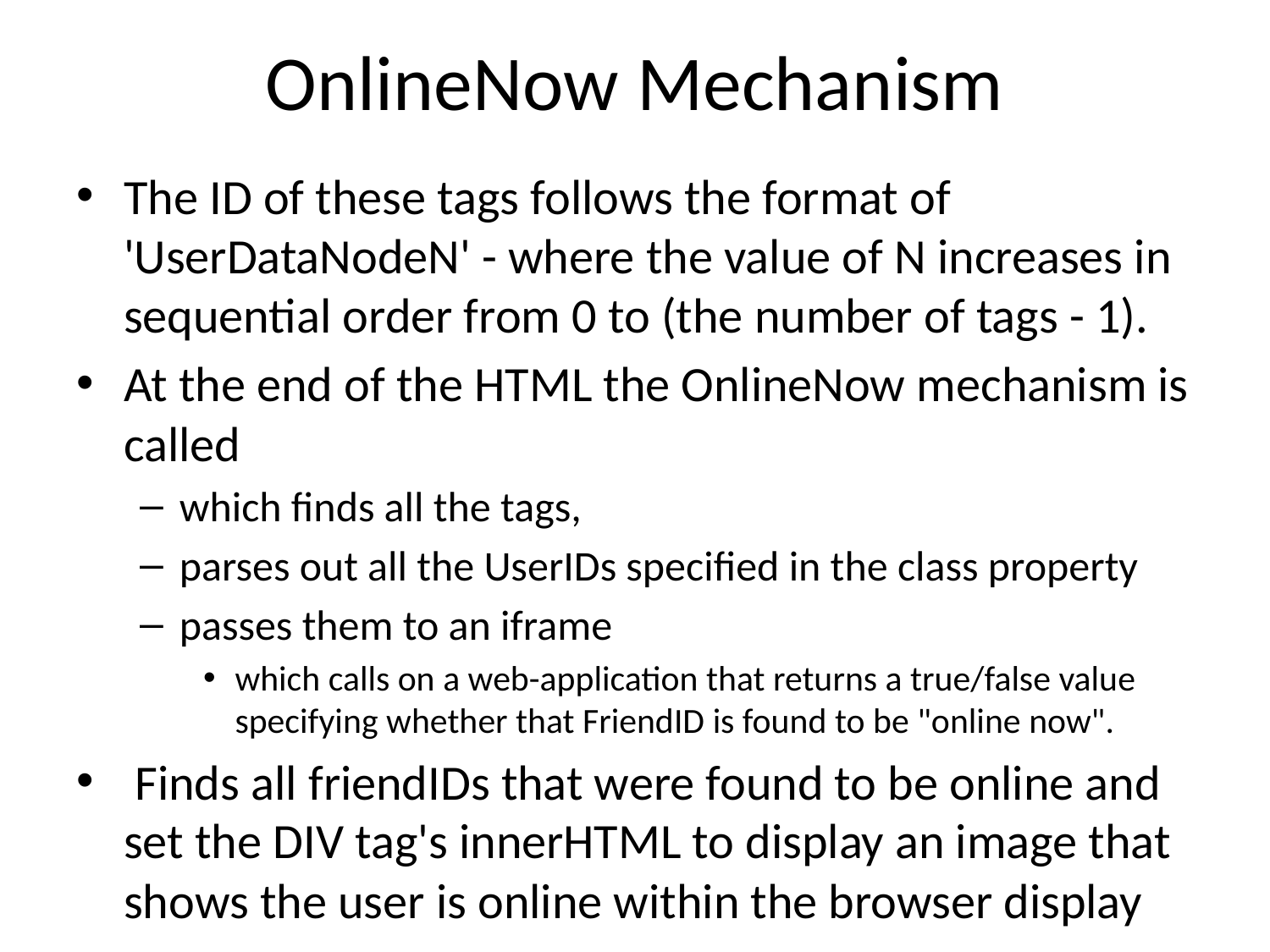

# OnlineNow Mechanism
The ID of these tags follows the format of 'UserDataNodeN' - where the value of N increases in sequential order from 0 to (the number of tags - 1).
At the end of the HTML the OnlineNow mechanism is called
which finds all the tags,
parses out all the UserIDs specified in the class property
passes them to an iframe
which calls on a web-application that returns a true/false value specifying whether that FriendID is found to be "online now".
 Finds all friendIDs that were found to be online and set the DIV tag's innerHTML to display an image that shows the user is online within the browser display